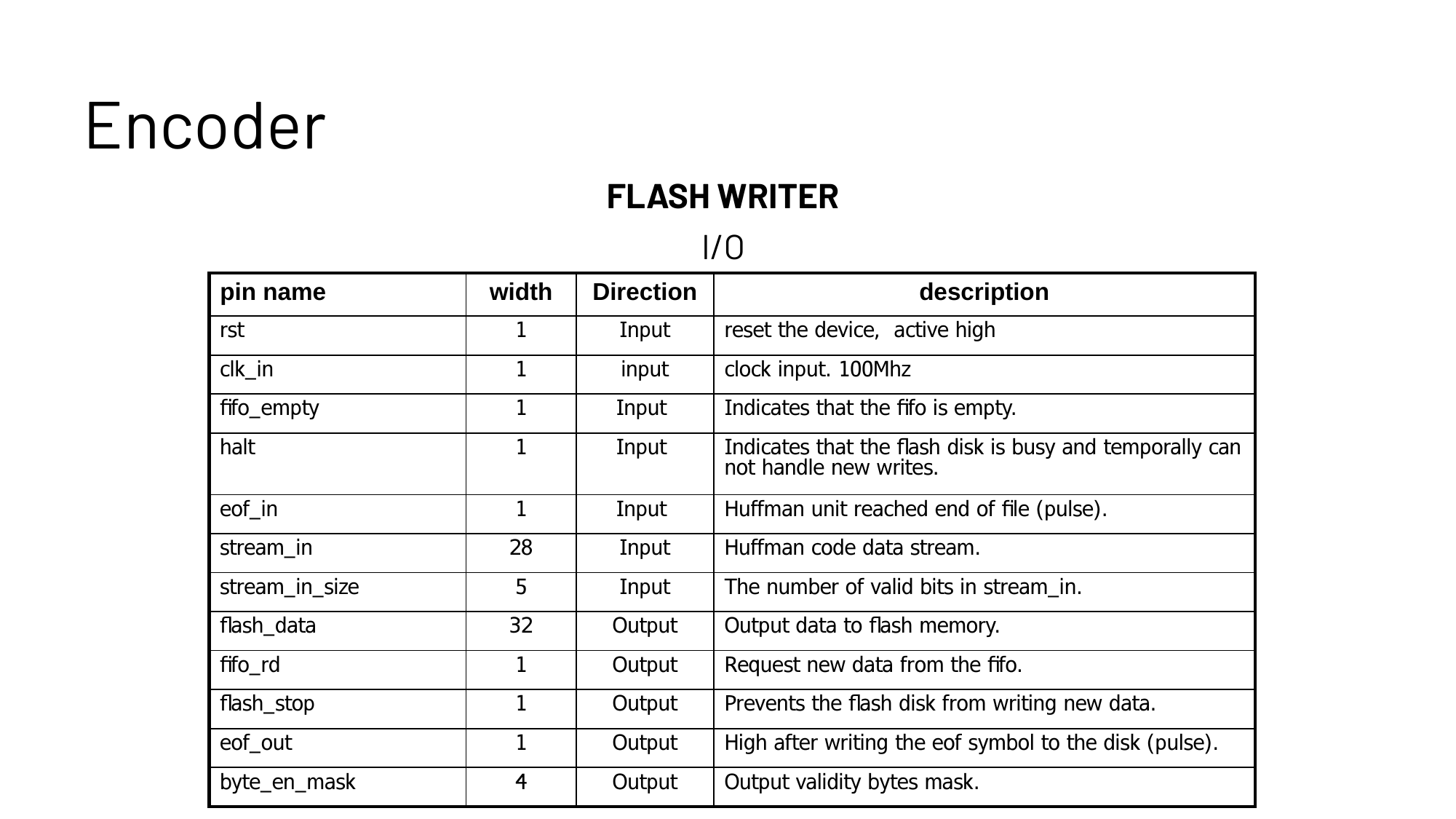

# Encoder
FLASH WRITER
I/O
| pin name | width | Direction | description |
| --- | --- | --- | --- |
| rst | 1 | Input | reset the device, active high |
| clk\_in | 1 | input | clock input. 100Mhz |
| fifo\_empty | 1 | Input | Indicates that the fifo is empty. |
| halt | 1 | Input | Indicates that the flash disk is busy and temporally can not handle new writes. |
| eof\_in | 1 | Input | Huffman unit reached end of file (pulse). |
| stream\_in | 28 | Input | Huffman code data stream. |
| stream\_in\_size | 5 | Input | The number of valid bits in stream\_in. |
| flash\_data | 32 | Output | Output data to flash memory. |
| fifo\_rd | 1 | Output | Request new data from the fifo. |
| flash\_stop | 1 | Output | Prevents the flash disk from writing new data. |
| eof\_out | 1 | Output | High after writing the eof symbol to the disk (pulse). |
| byte\_en\_mask | 4 | Output | Output validity bytes mask. |